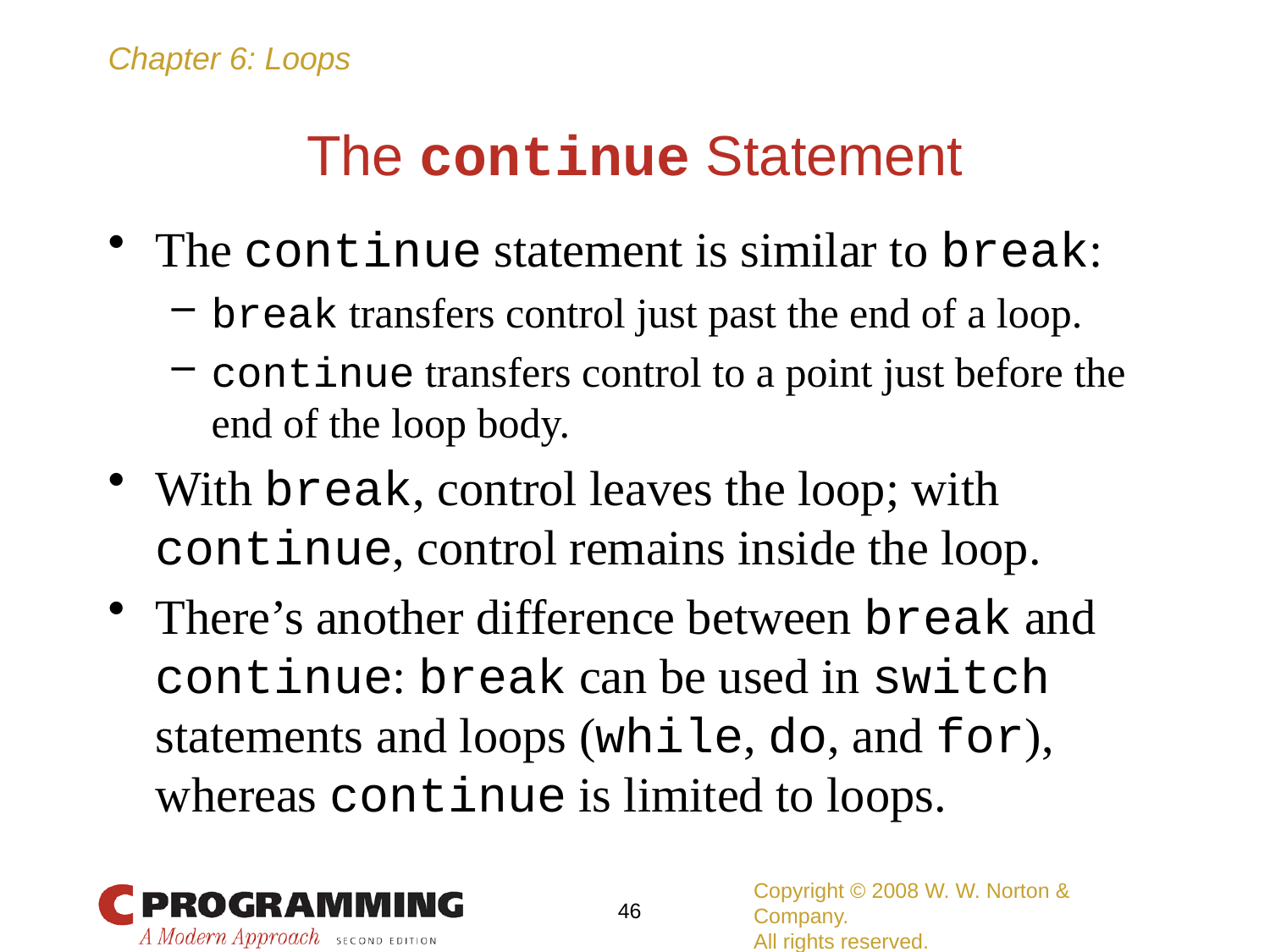

# The continue Statement
The continue statement is similar to break:
break transfers control just past the end of a loop.
continue transfers control to a point just before the end of the loop body.
With break, control leaves the loop; with continue, control remains inside the loop.
There’s another difference between break and continue: break can be used in switch statements and loops (while, do, and for), whereas continue is limited to loops.

Copyright © 2008 W. W. Norton & Company.
All rights reserved.
46